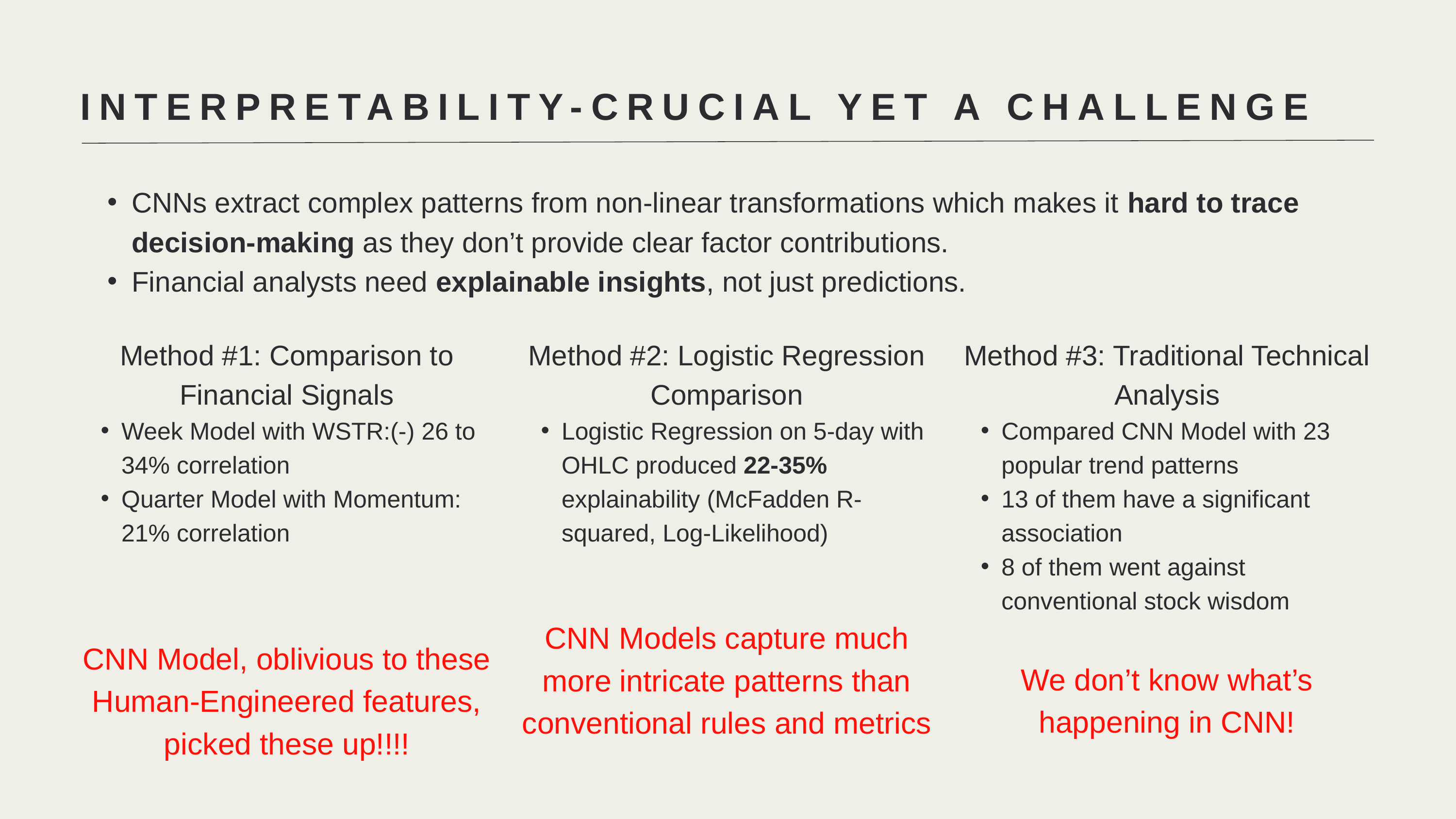

INTERPRETABILITY-CRUCIAL YET A CHALLENGE

CNNs extract complex patterns from non-linear transformations which makes it hard to trace decision-making as they don’t provide clear factor contributions.
Financial analysts need explainable insights, not just predictions.
Method #1: Comparison to Financial Signals
Week Model with WSTR:(-) 26 to 34% correlation
Quarter Model with Momentum: 21% correlation
Method #2: Logistic Regression Comparison
Logistic Regression on 5-day with OHLC produced 22-35% explainability (McFadden R-squared, Log-Likelihood)
Method #3: Traditional Technical Analysis
Compared CNN Model with 23 popular trend patterns
13 of them have a significant association
8 of them went against conventional stock wisdom
CNN Models capture much more intricate patterns than conventional rules and metrics
CNN Model, oblivious to these Human-Engineered features, picked these up!!!!
We don’t know what’s happening in CNN!